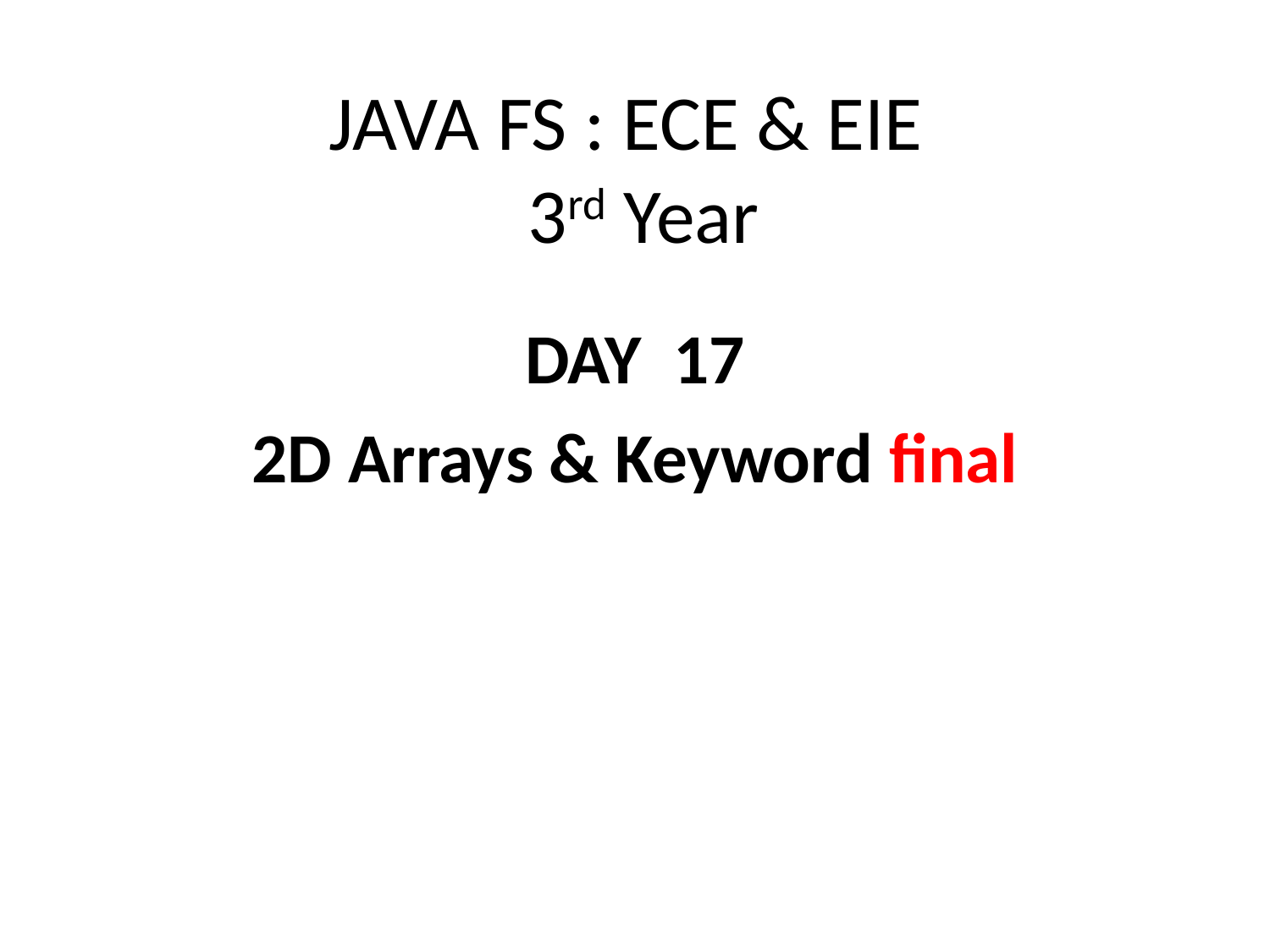

# JAVA FS : ECE & EIE 3rd Year
DAY  17
2D Arrays & Keyword final